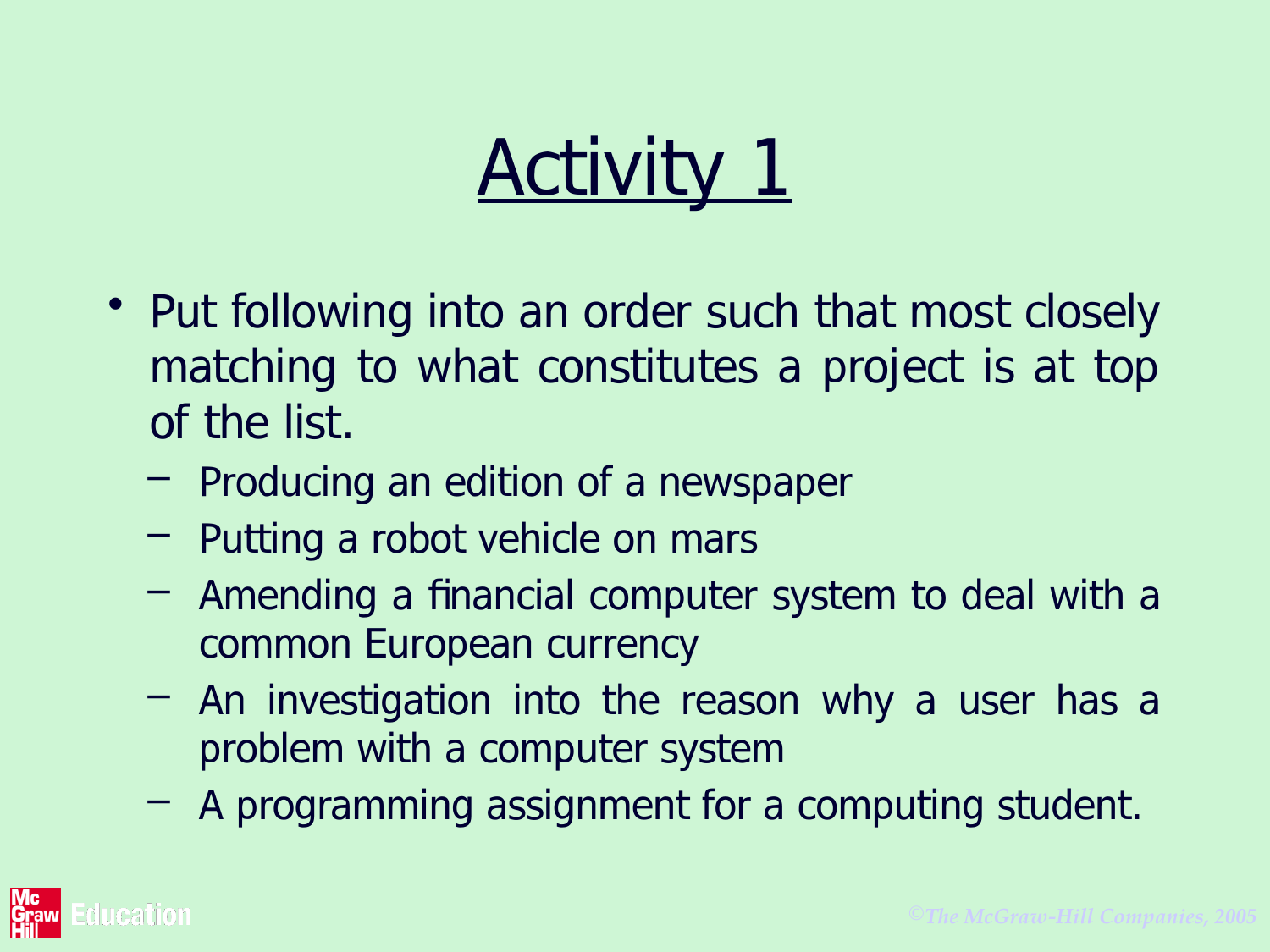

# Activity 1
Put following into an order such that most closely matching to what constitutes a project is at top of the list.
Producing an edition of a newspaper
Putting a robot vehicle on mars
Amending a financial computer system to deal with a common European currency
An investigation into the reason why a user has a problem with a computer system
A programming assignment for a computing student.